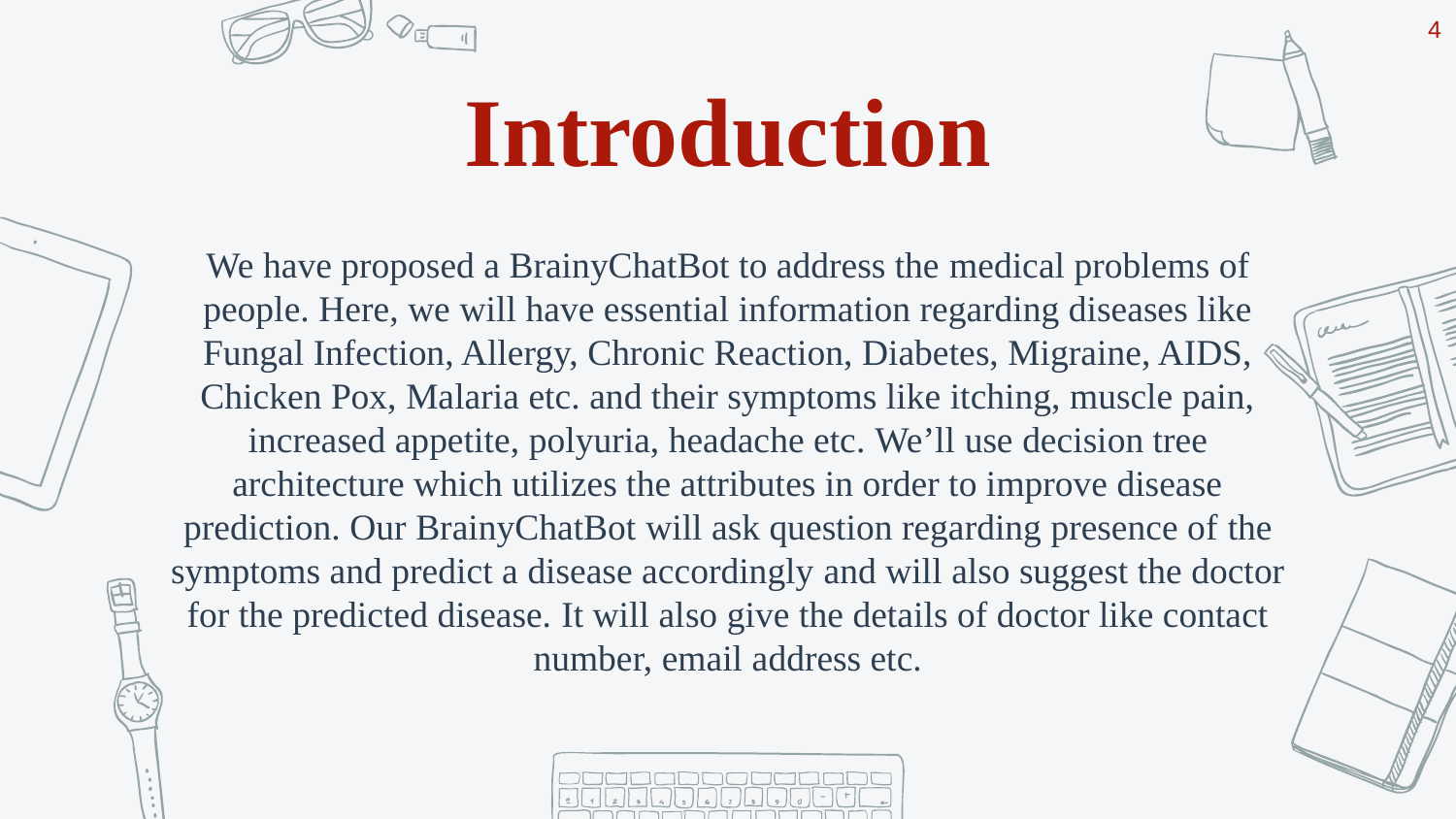

4
Introduction
We have proposed a BrainyChatBot to address the medical problems of people. Here, we will have essential information regarding diseases like Fungal Infection, Allergy, Chronic Reaction, Diabetes, Migraine, AIDS, Chicken Pox, Malaria etc. and their symptoms like itching, muscle pain, increased appetite, polyuria, headache etc. We’ll use decision tree architecture which utilizes the attributes in order to improve disease prediction. Our BrainyChatBot will ask question regarding presence of the symptoms and predict a disease accordingly and will also suggest the doctor for the predicted disease. It will also give the details of doctor like contact number, email address etc.